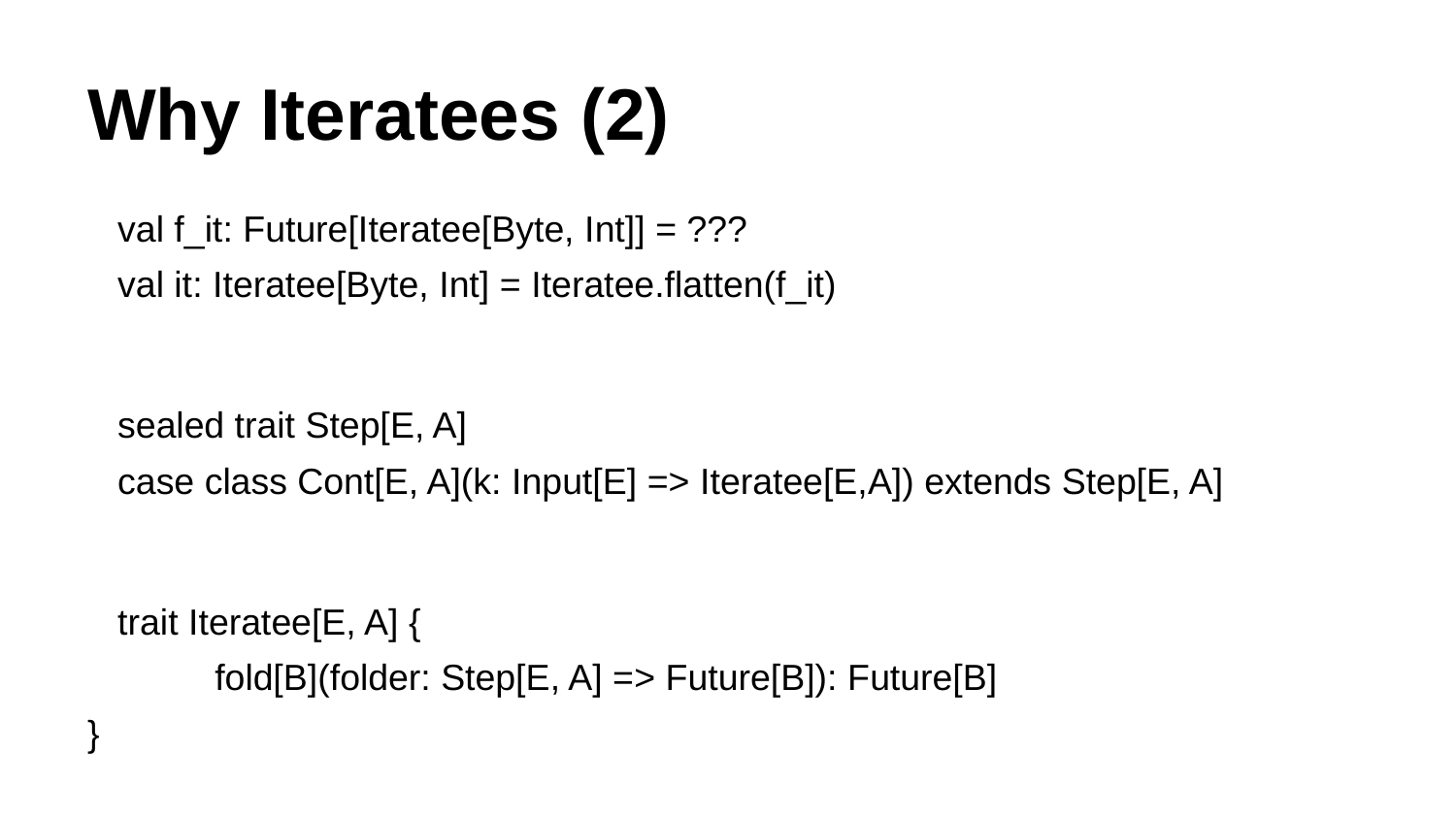

# Why Iteratees (2)
val f_it: Future[Iteratee[Byte, Int]] = ???
val it: Iteratee[Byte, Int] = Iteratee.flatten(f_it)

sealed trait Step[E, A]
case class Cont[E, A](k: Input[E] => Iteratee[E,A]) extends Step[E, A]

trait Iteratee[E, A] {
fold[B](folder: Step[E, A] => Future[B]): Future[B]
}